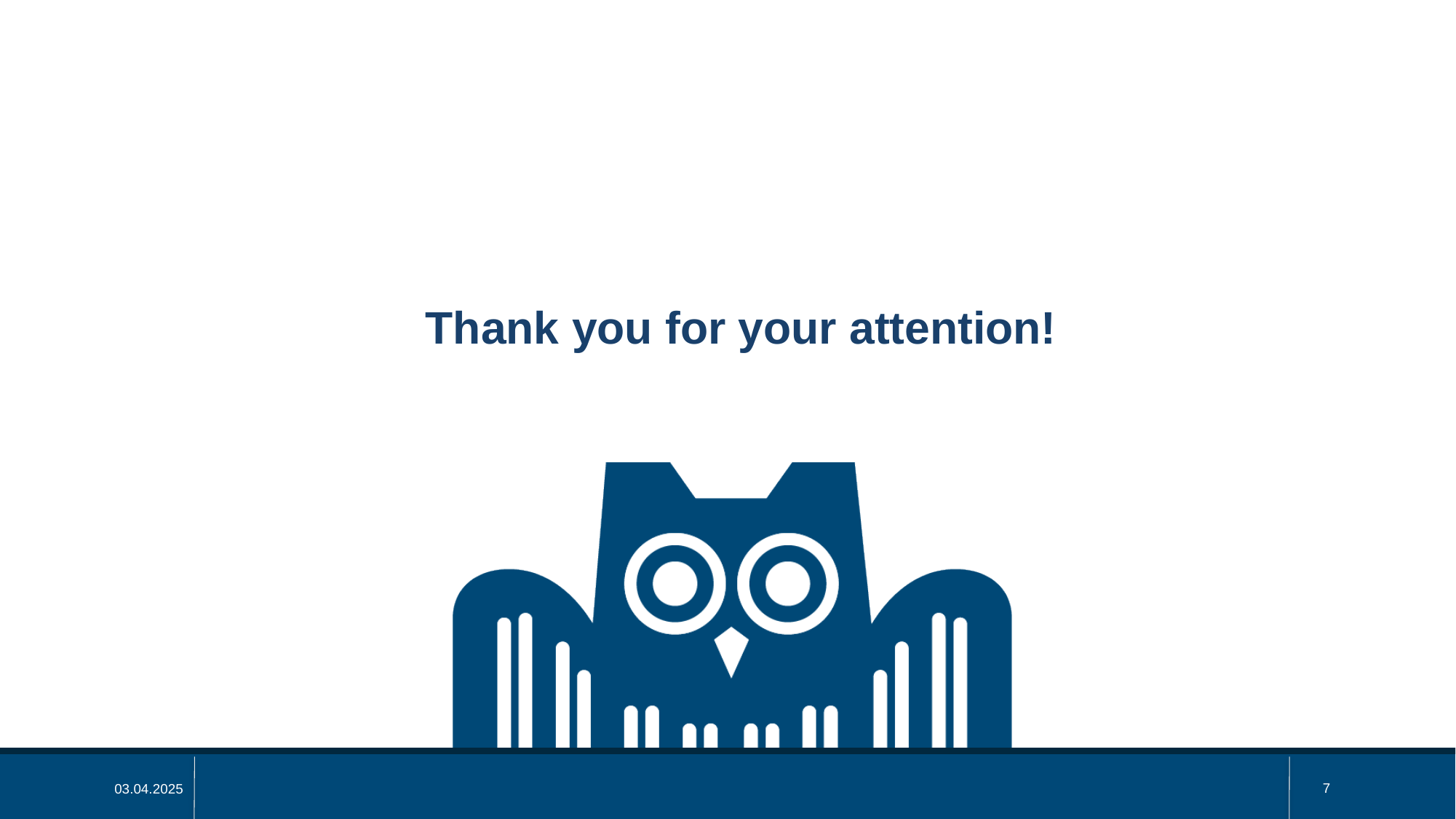

# Thank you for your attention!
7
03.04.2025